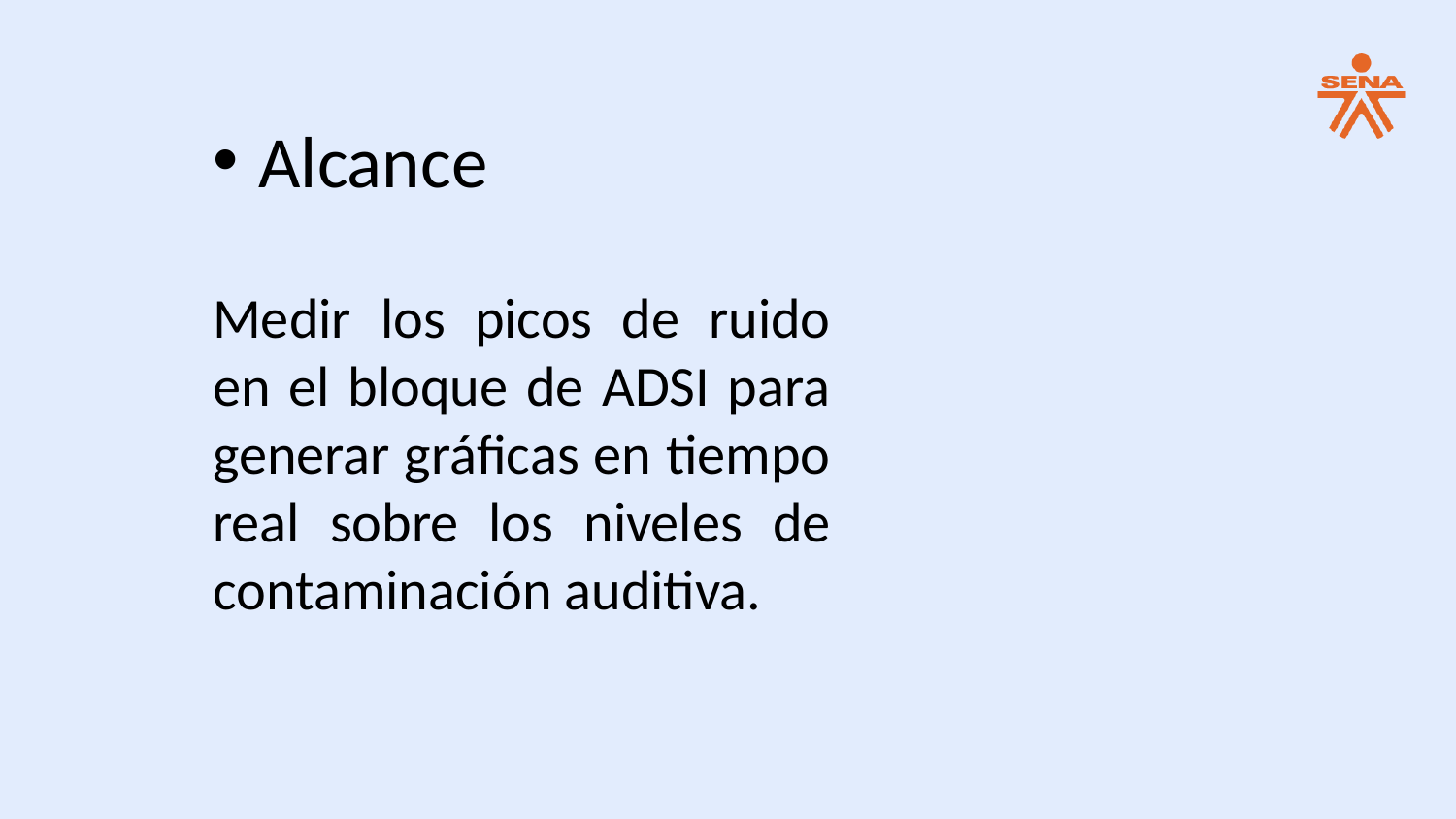

Alcance
Medir los picos de ruido en el bloque de ADSI para generar gráficas en tiempo real sobre los niveles de contaminación auditiva.